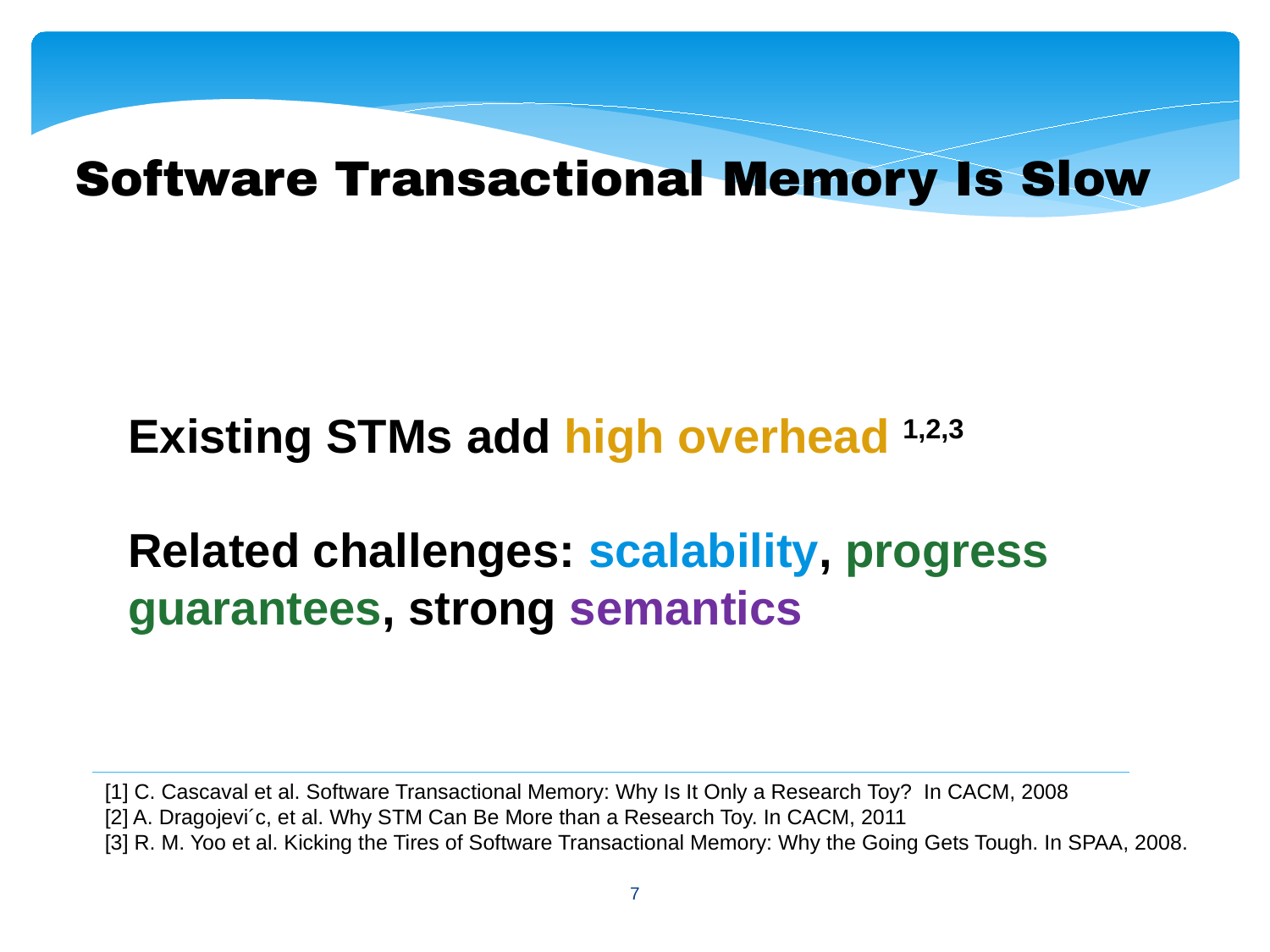

Software Transactional Memory Is Slow
Existing STMs add high overhead 1,2,3

Related challenges: scalability, progress guarantees, strong semantics
[1] C. Cascaval et al. Software Transactional Memory: Why Is It Only a Research Toy?  In CACM, 2008
[2] A. Dragojevi´c, et al. Why STM Can Be More than a Research Toy. In CACM, 2011
[3] R. M. Yoo et al. Kicking the Tires of Software Transactional Memory: Why the Going Gets Tough. In SPAA, 2008.
7